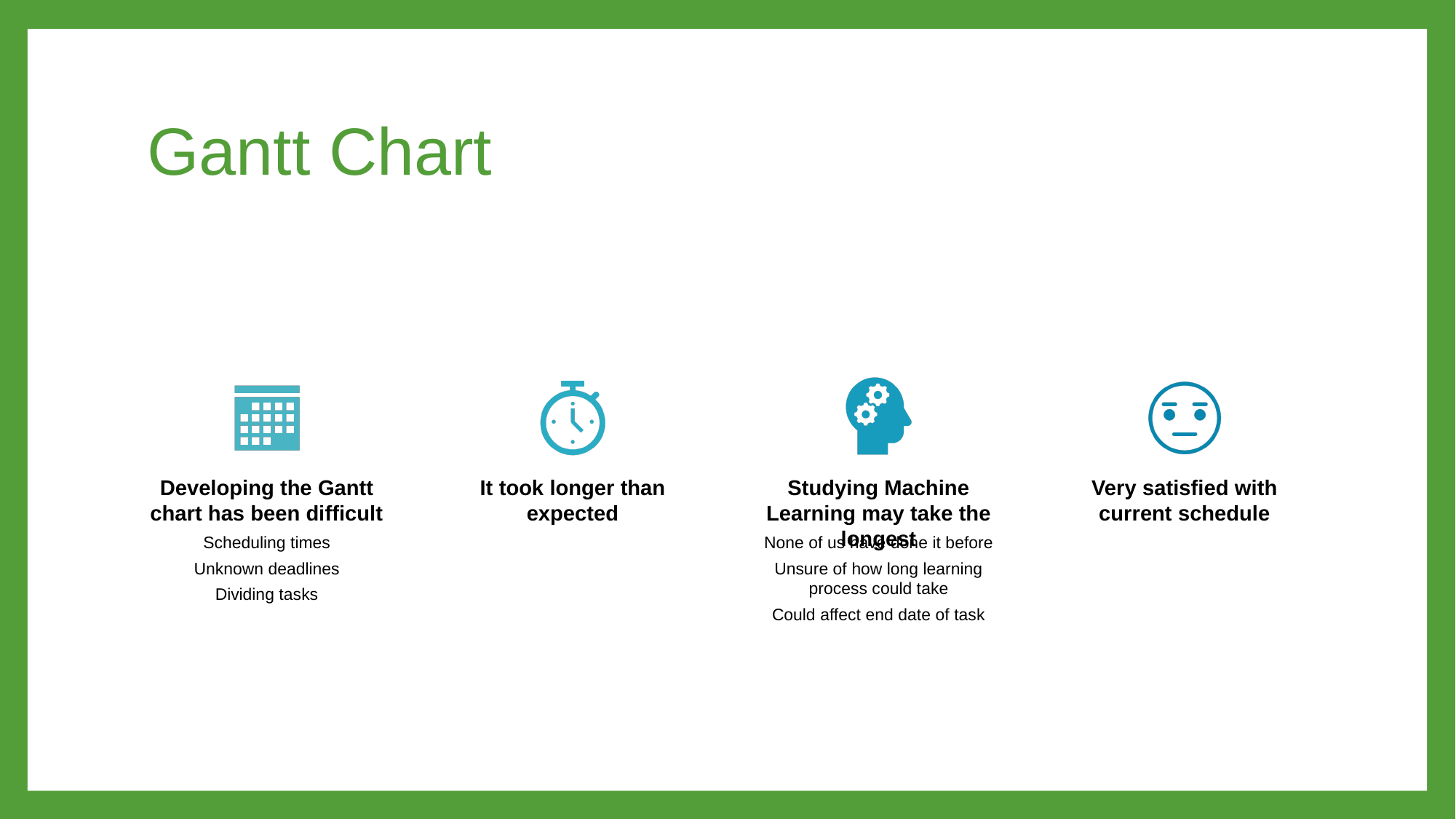

# Gantt Chart
Developing the Gantt chart has been difficult
Scheduling times
Unknown deadlines
Dividing tasks
It took longer than expected
Studying Machine Learning may take the longest
None of us have done it before
Unsure of how long learning process could take
Could affect end date of task
Very satisfied with current schedule